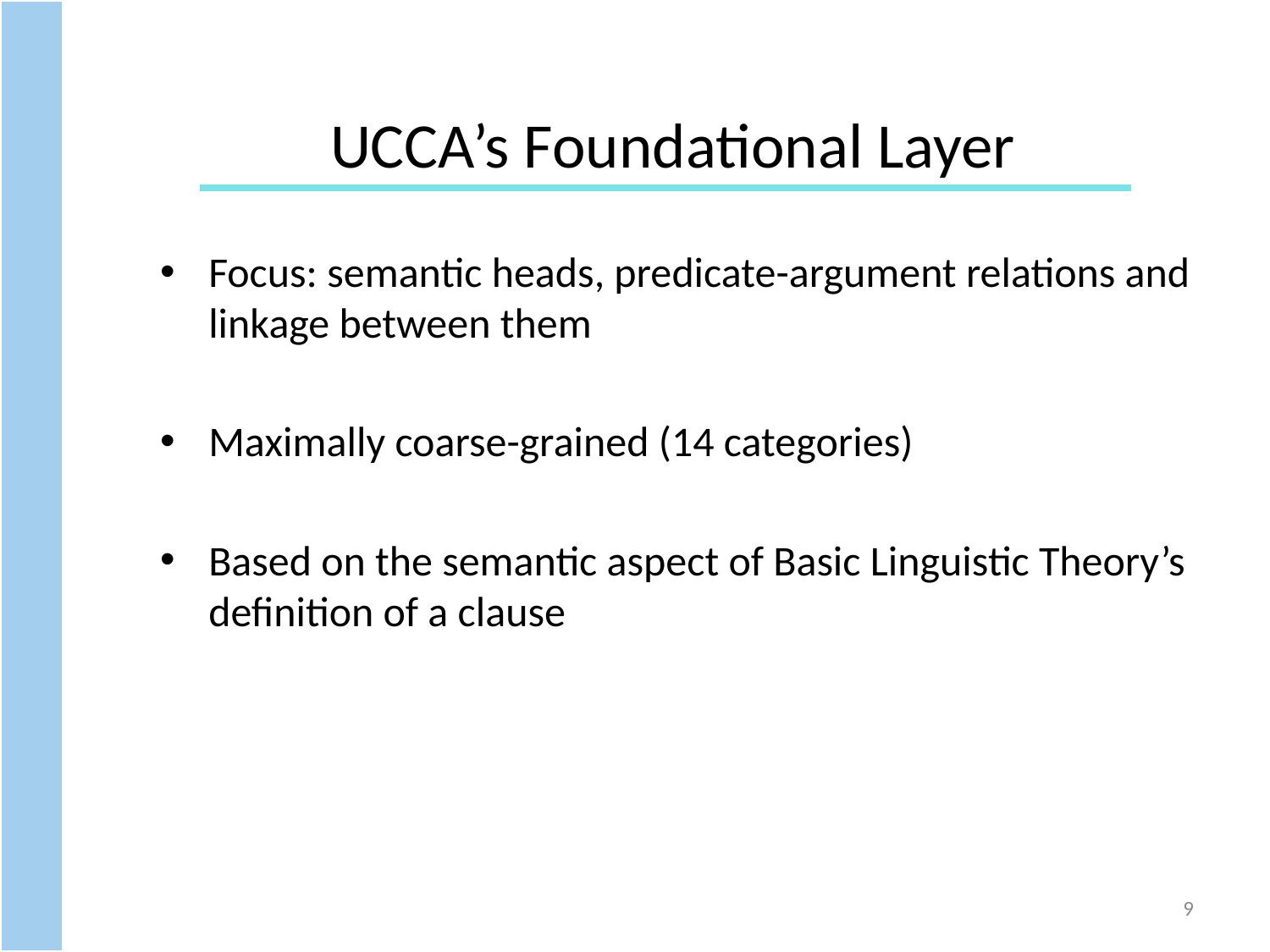

UCCA’s Foundational Layer
Focus: semantic heads, predicate-argument relations and linkage between them

Maximally coarse-grained (14 categories)

Based on the semantic aspect of Basic Linguistic Theory’s definition of a clause
9